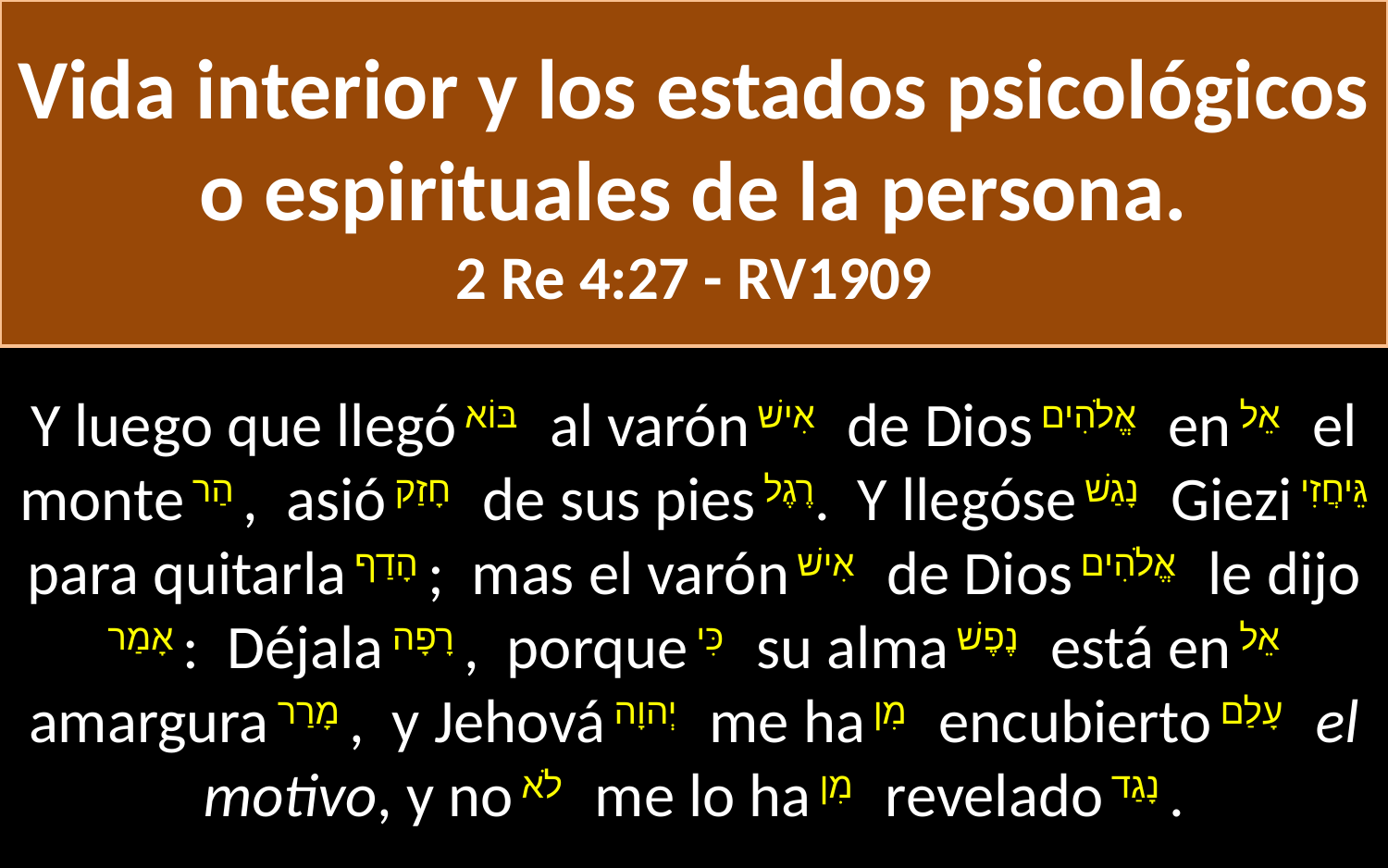

Vida interior y los estados psicológicos o espirituales de la persona.
2 Re 4:27 - RV1909
Y luego que llegó בּוֹא  al varón אִישׁ  de Dios אֱלֹהִים  en אֵל  el monte הַר ,  asió חָזַק  de sus pies רֶגֶל.  Y llegóse נָגַשׁ  Giezi גֵּיחֲזִי para quitarla הָדַף ;  mas el varón אִישׁ  de Dios אֱלֹהִים  le dijo אָמַר :  Déjala רָפָה ,  porque כִּי  su alma נֶפֶשׁ  está en אֵל amargura מָרַר ,  y Jehová יְהוָה  me ha מִן  encubierto עָלַם  el motivo, y no לֹא  me lo ha מִן  revelado נָגַד .